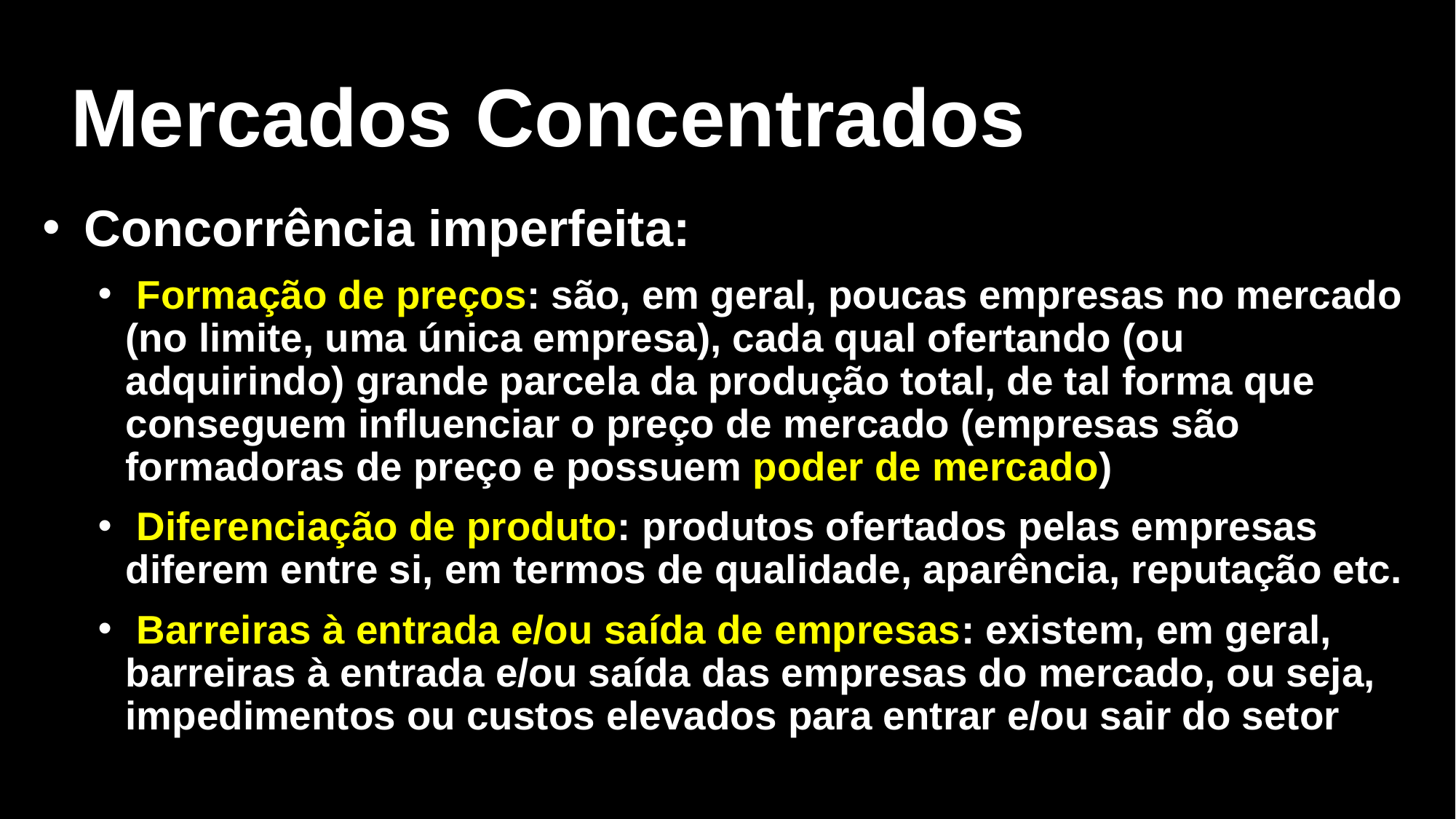

# Mercados Concentrados
 Concorrência imperfeita:
 Formação de preços: são, em geral, poucas empresas no mercado (no limite, uma única empresa), cada qual ofertando (ou adquirindo) grande parcela da produção total, de tal forma que conseguem influenciar o preço de mercado (empresas são formadoras de preço e possuem poder de mercado)
 Diferenciação de produto: produtos ofertados pelas empresas diferem entre si, em termos de qualidade, aparência, reputação etc.
 Barreiras à entrada e/ou saída de empresas: existem, em geral, barreiras à entrada e/ou saída das empresas do mercado, ou seja, impedimentos ou custos elevados para entrar e/ou sair do setor